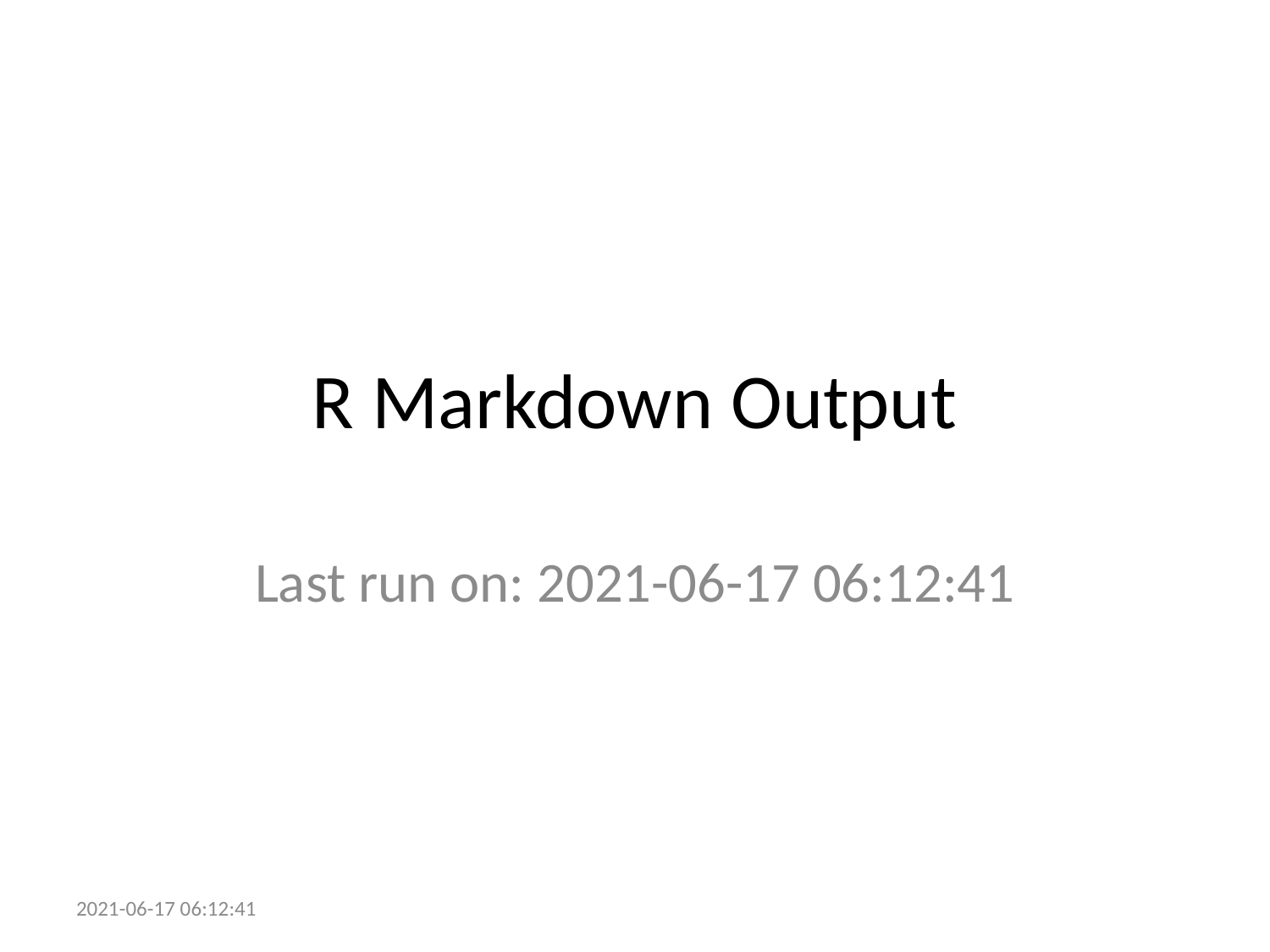

# R Markdown Output
Last run on: 2021-06-17 06:12:41
2021-06-17 06:12:41